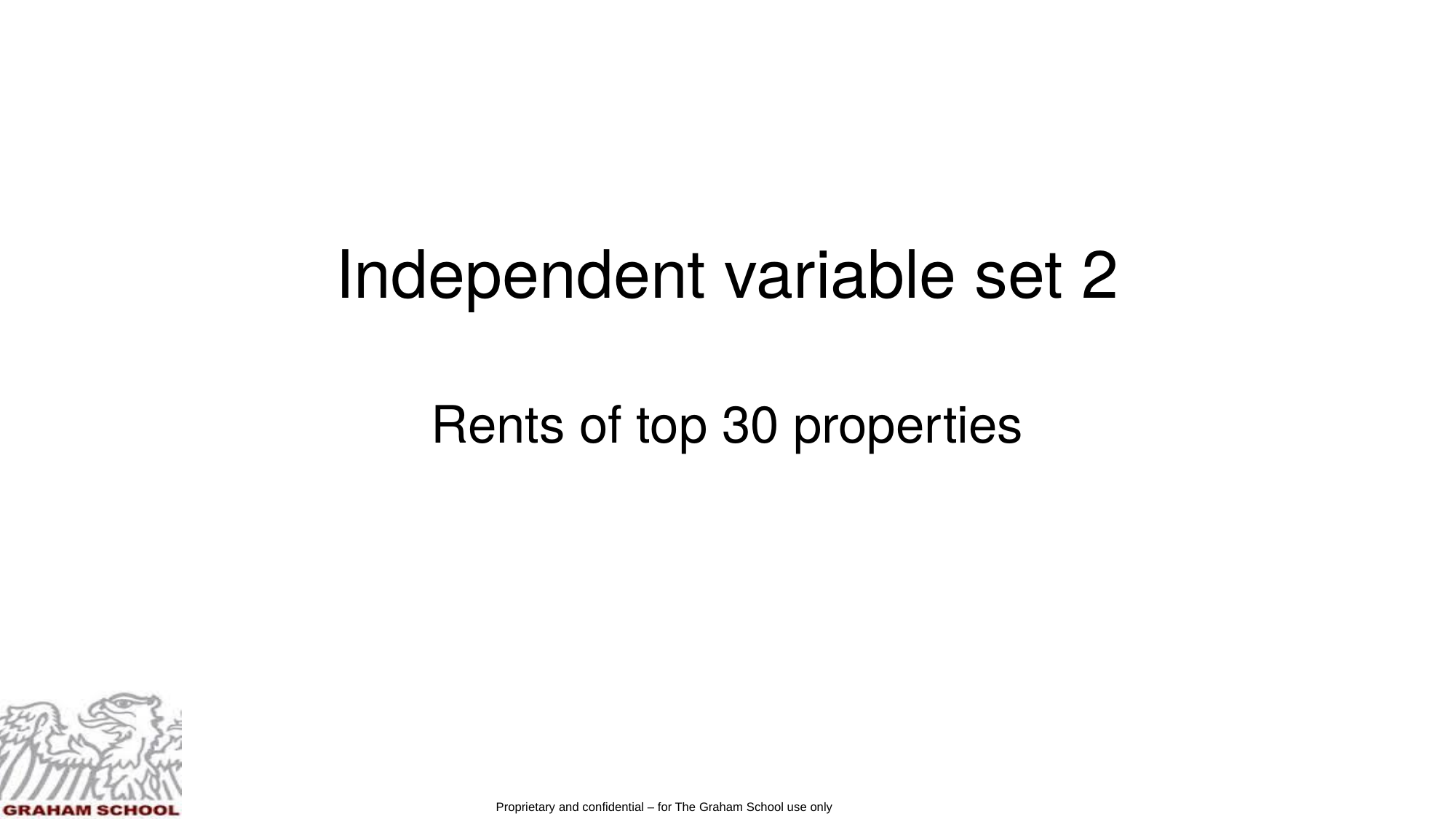

# Independent variable set 2 Rents of top 30 properties